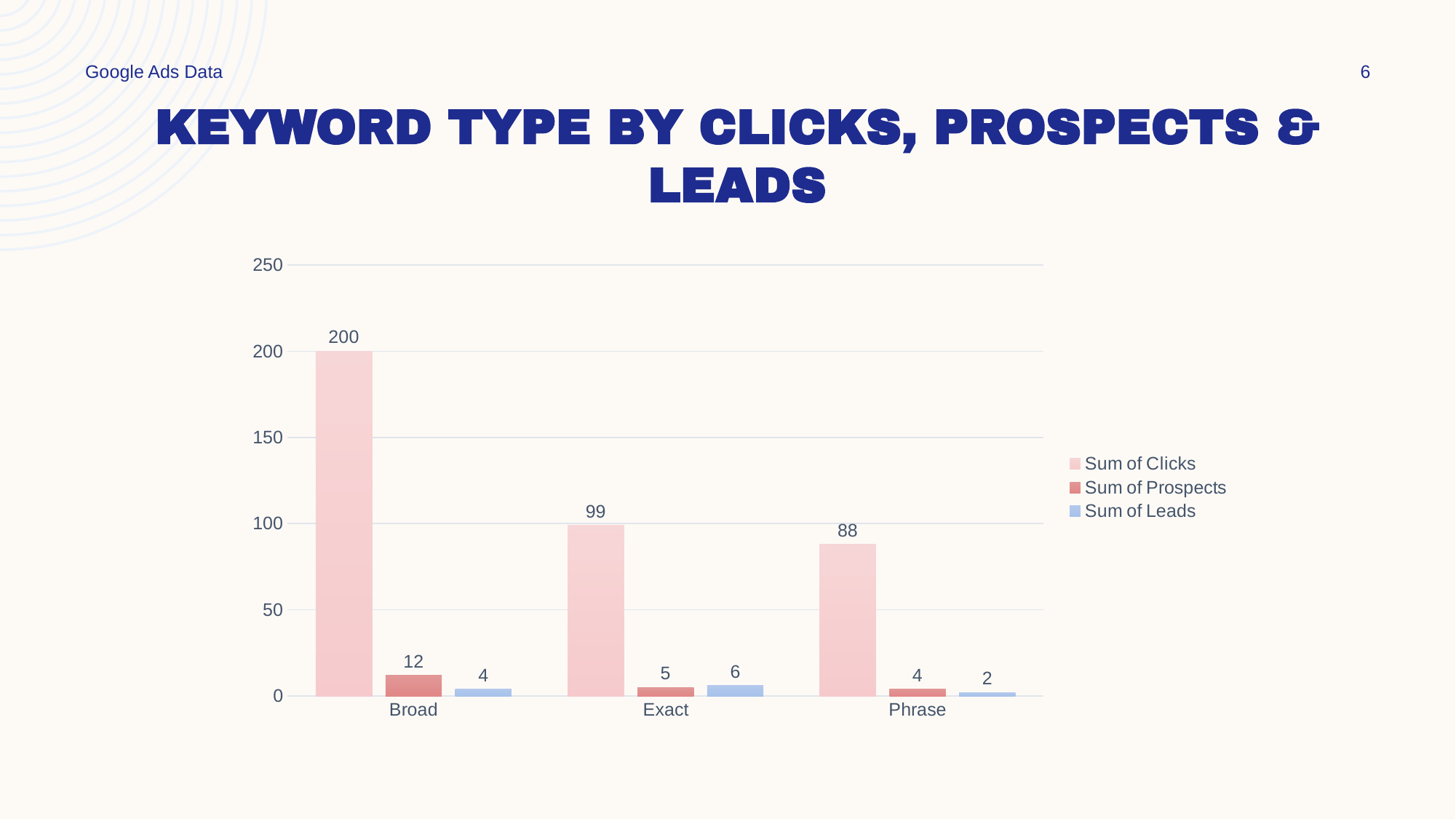

Google Ads Data
6
# Keyword type by clicks, prospects & leads

### Chart

| Category | Sum of Clicks | Sum of Prospects | Sum of Leads |
|---|---|---|---|
| Broad | 200.0 | 12.0 | 4.0 |
| Exact | 99.0 | 5.0 | 6.0 |
| Phrase | 88.0 | 4.0 | 2.0 |